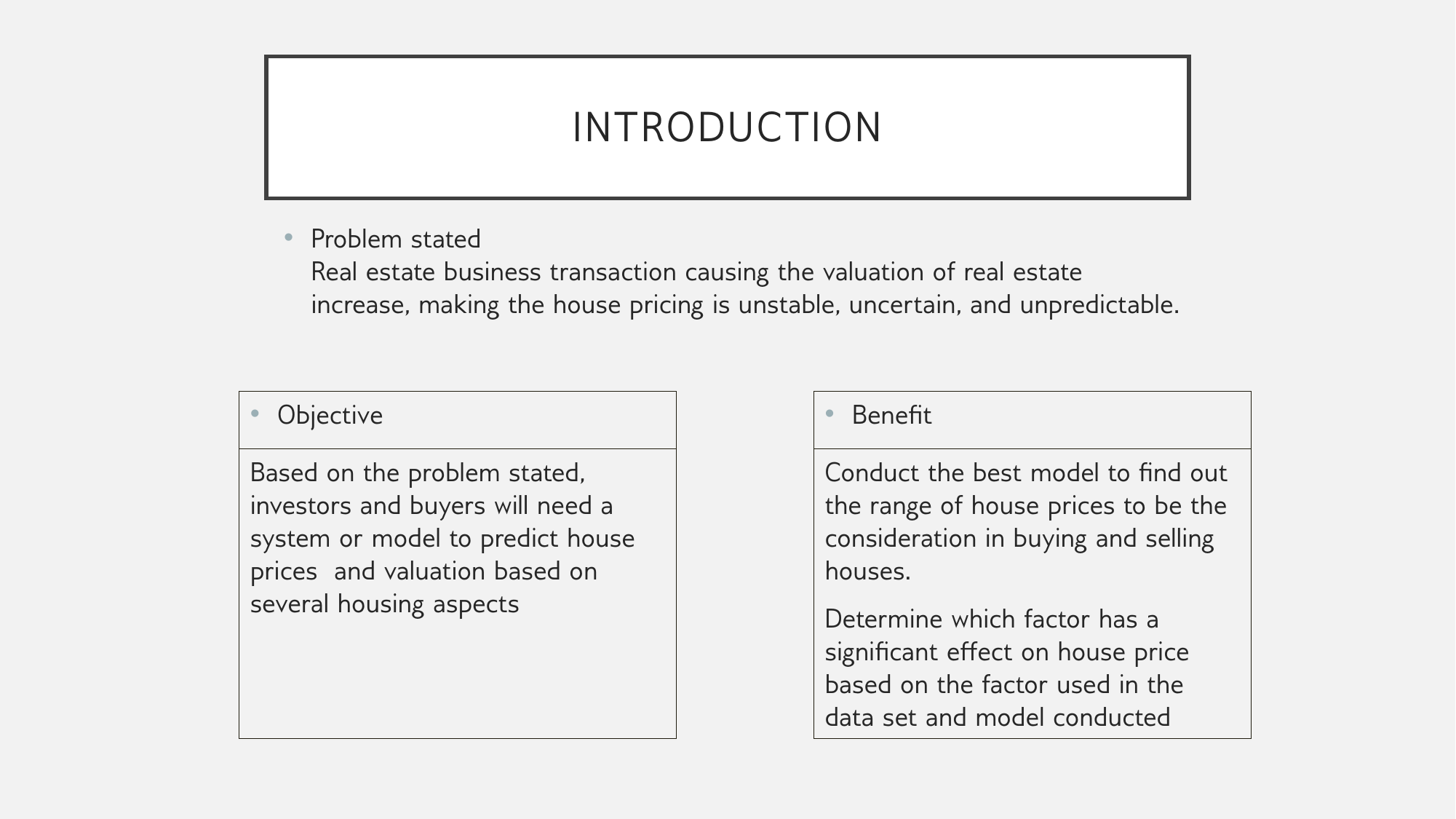

# Introduction
Problem stated
Real estate business transaction causing the valuation of real estate increase, making the house pricing is unstable, uncertain, and unpredictable.
Objective
Benefit
Based on the problem stated, investors and buyers will need a system or model to predict house prices  and valuation based on several housing aspects
Conduct the best model to find out the range of house prices to be the consideration in buying and selling houses.
Determine which factor has a significant effect on house price based on the factor used in the data set and model conducted